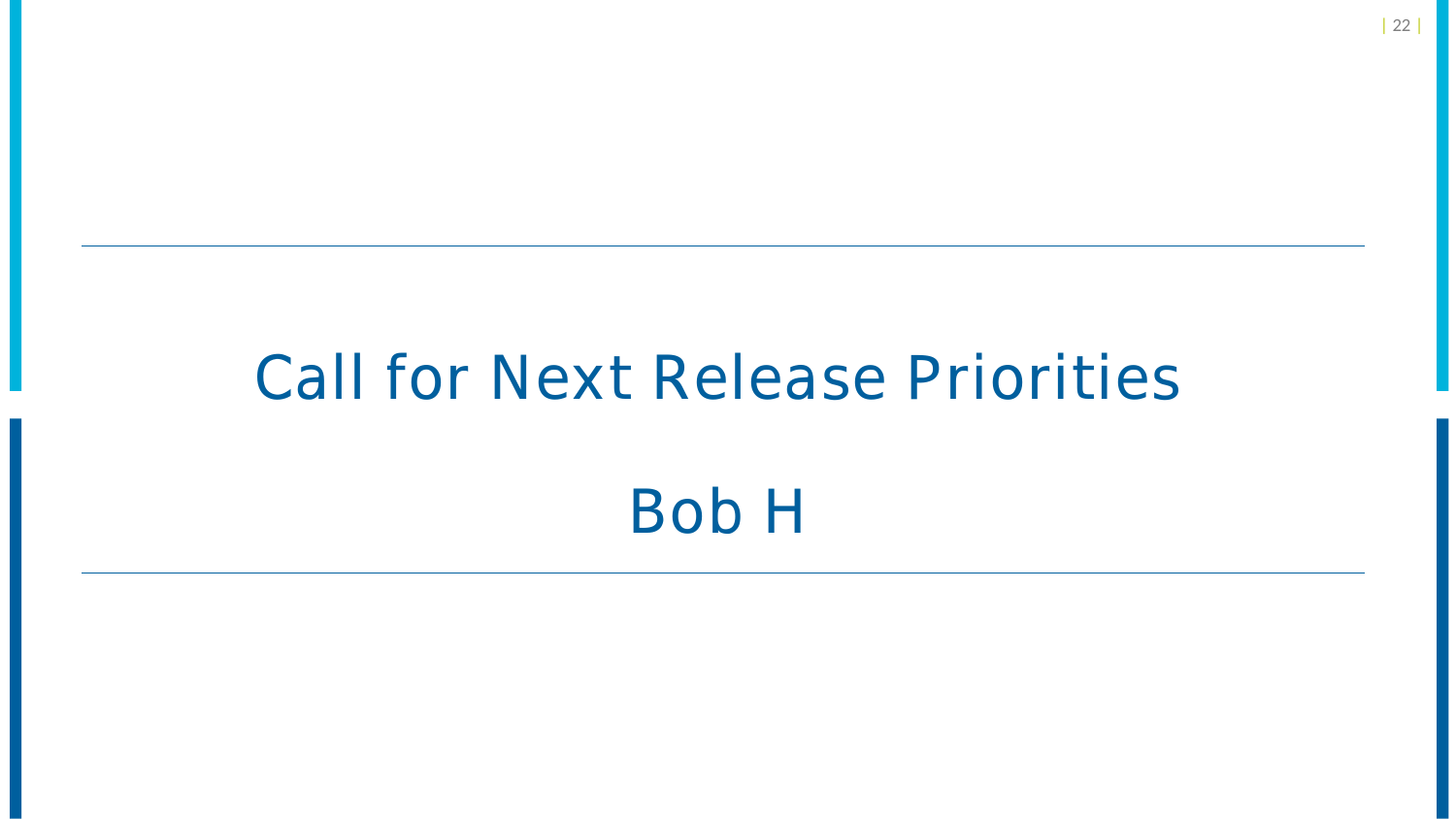

| 22 |
# Call for Next Release Priorities Bob H